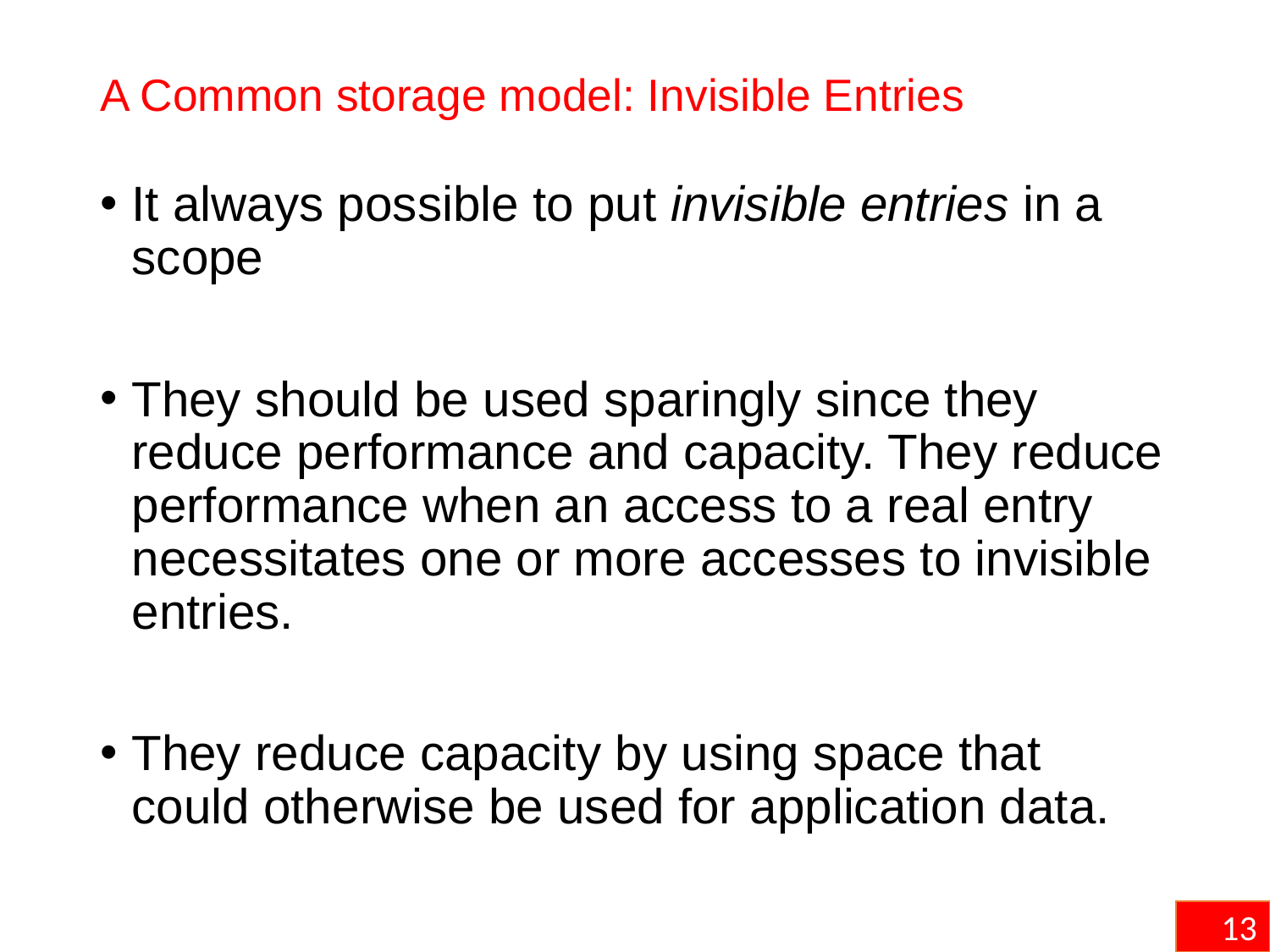

# A Common storage model: Invisible Entries
It always possible to put invisible entries in a scope

They should be used sparingly since they reduce performance and capacity. They reduce performance when an access to a real entry necessitates one or more accesses to invisible entries.

They reduce capacity by using space that could otherwise be used for application data.
13